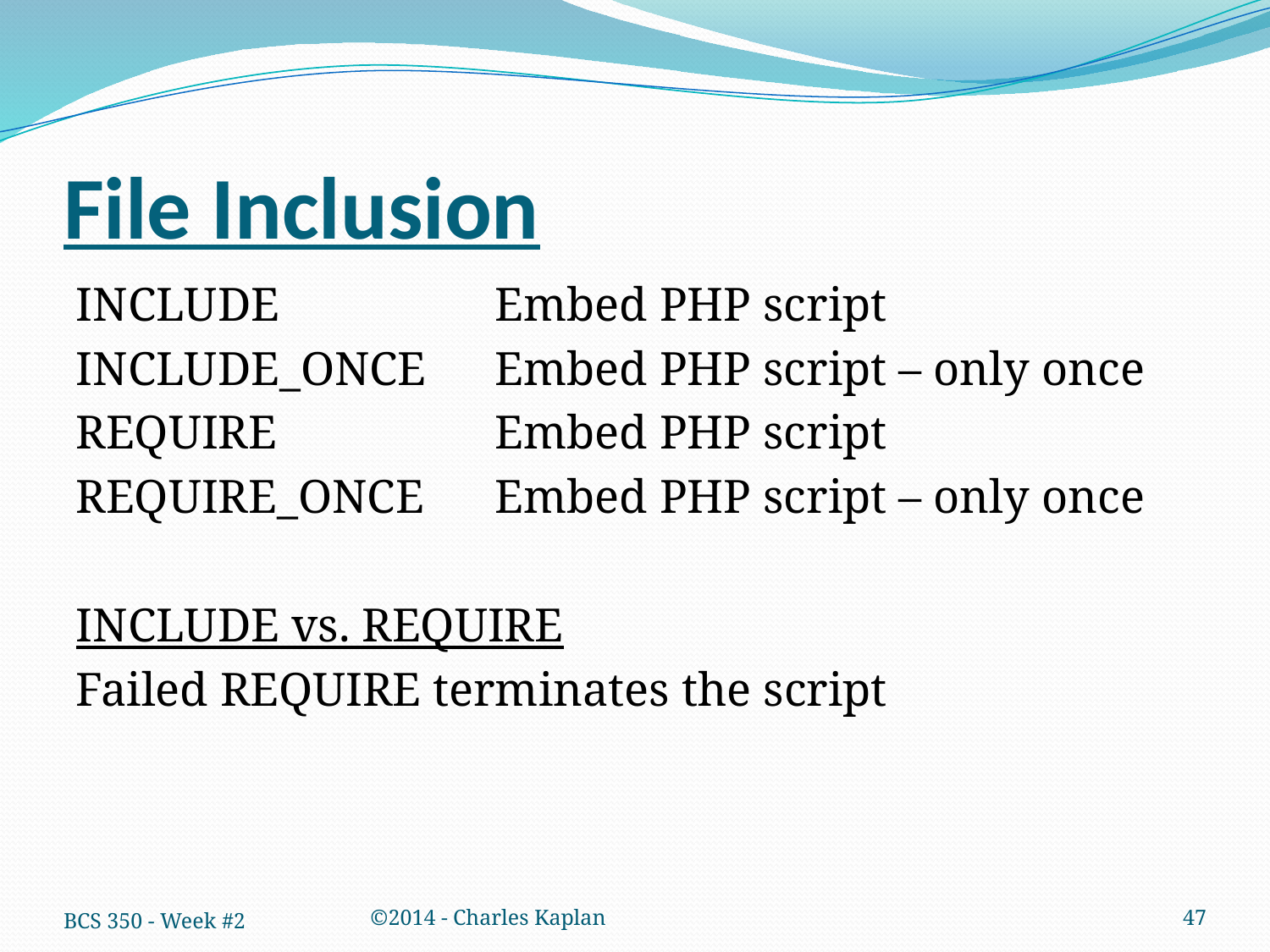

# File Inclusion
INCLUDE		Embed PHP script
INCLUDE_ONCE	Embed PHP script – only once
REQUIRE		Embed PHP script
REQUIRE_ONCE	Embed PHP script – only once

INCLUDE vs. REQUIRE
Failed REQUIRE terminates the script
BCS 350 - Week #2
©2014 - Charles Kaplan
47